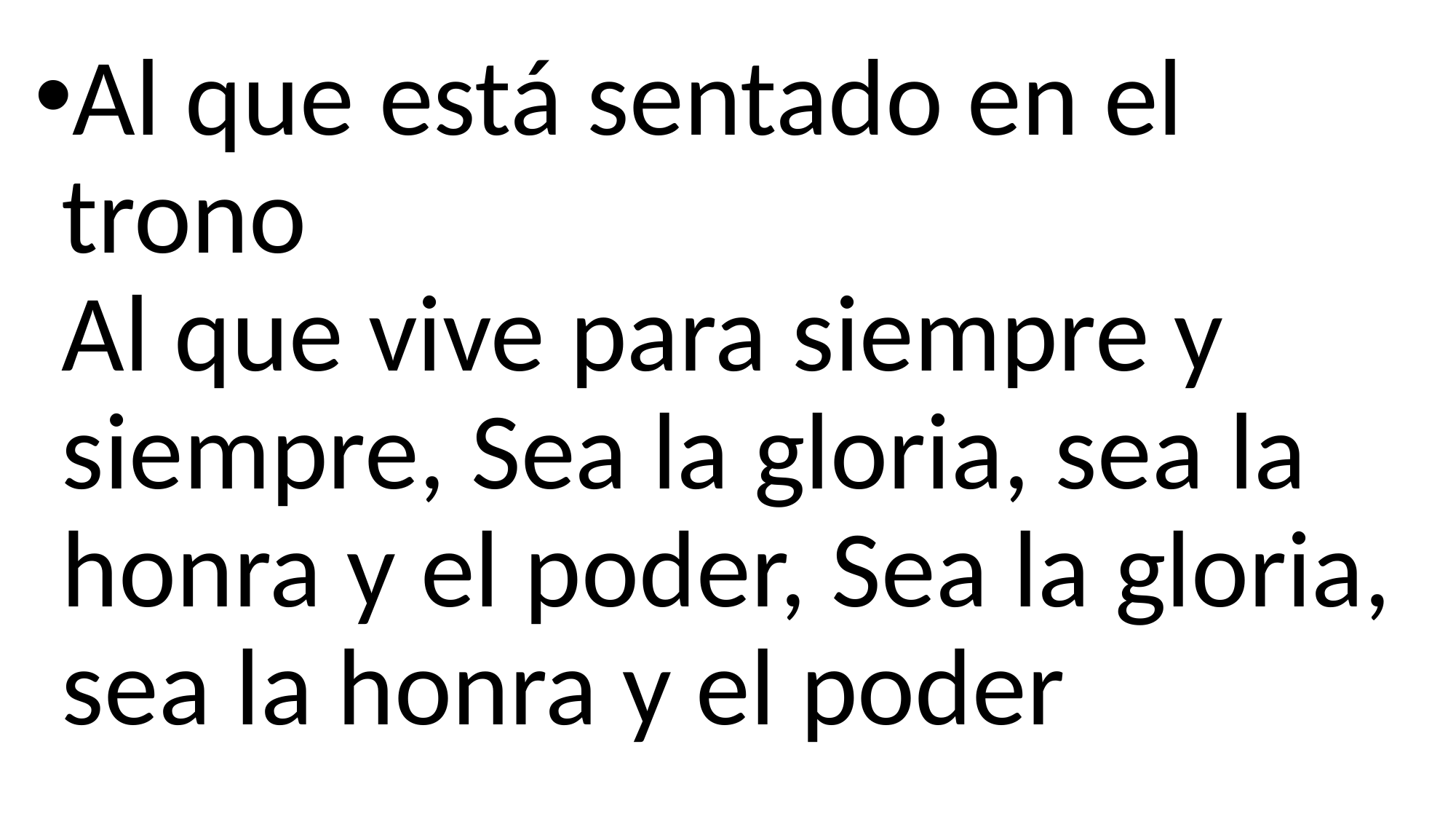

Al que está sentado en el trono
Al que vive para siempre y siempre, Sea la gloria, sea la honra y el poder, Sea la gloria, sea la honra y el poder